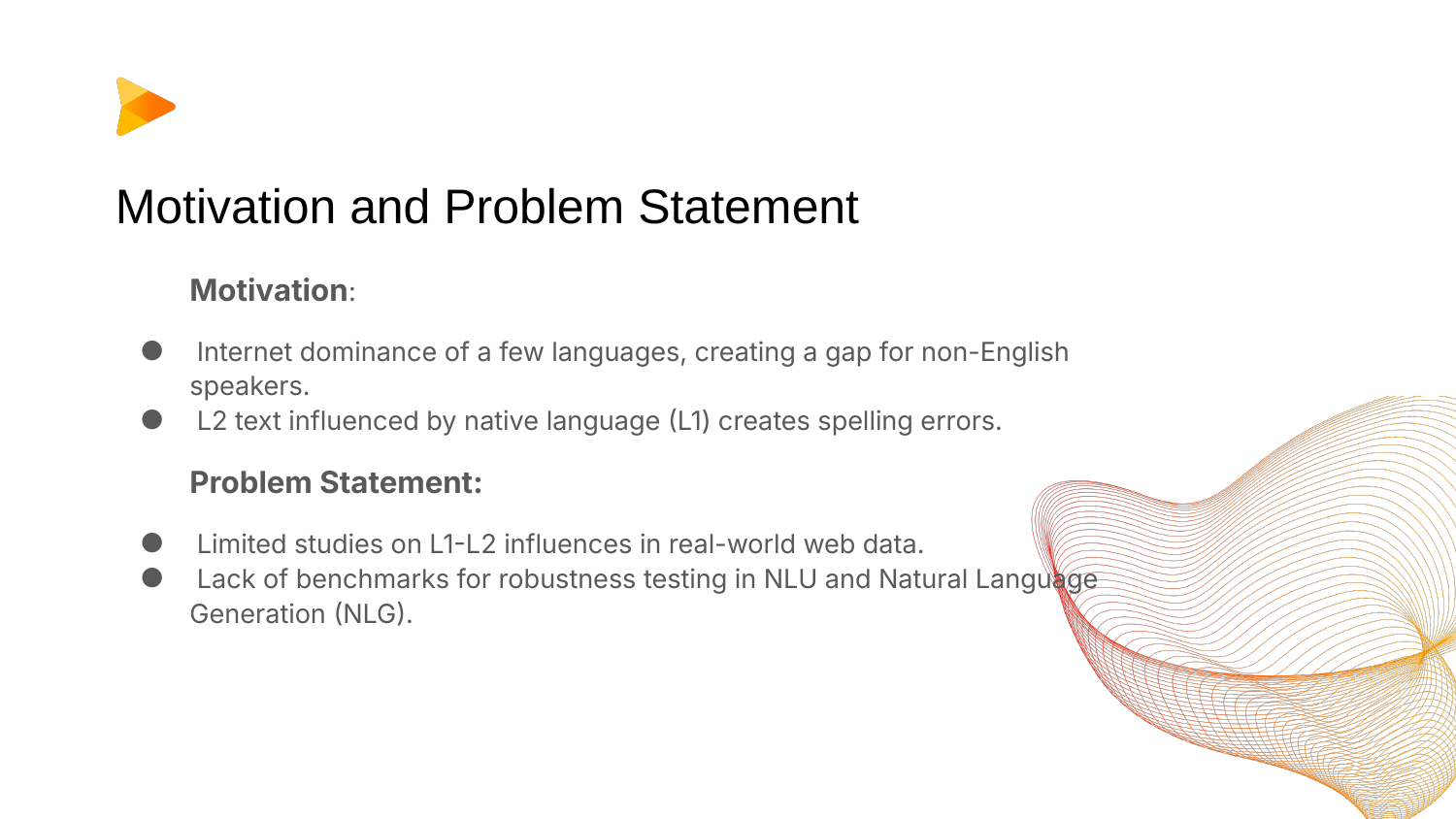

# Motivation and Problem Statement
Motivation:
 Internet dominance of a few languages, creating a gap for non-English speakers.
 L2 text influenced by native language (L1) creates spelling errors.
Problem Statement:
 Limited studies on L1-L2 influences in real-world web data.
 Lack of benchmarks for robustness testing in NLU and Natural Language Generation (NLG).